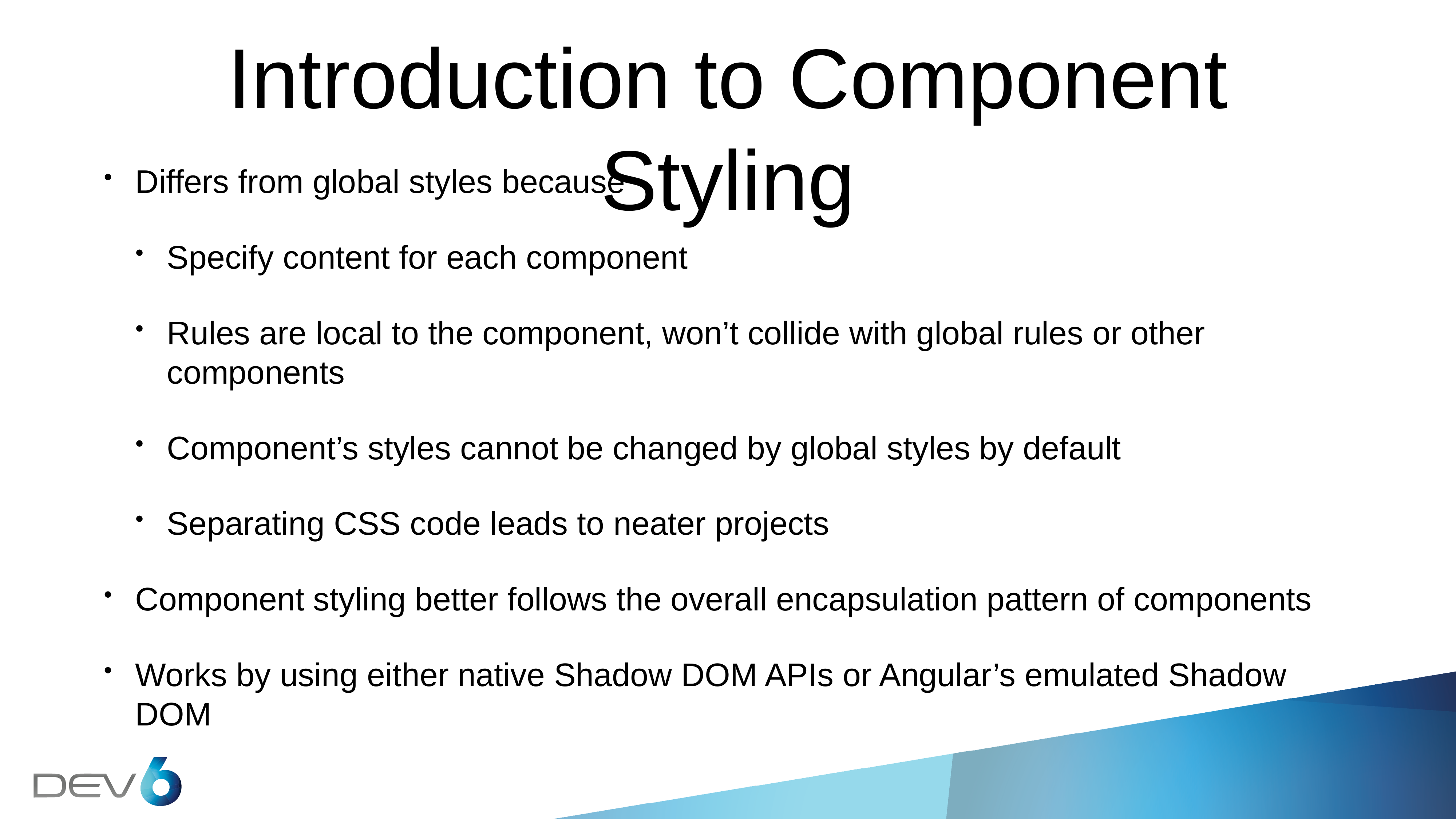

# Introduction to Component Styling
Differs from global styles because
Specify content for each component
Rules are local to the component, won’t collide with global rules or other components
Component’s styles cannot be changed by global styles by default
Separating CSS code leads to neater projects
Component styling better follows the overall encapsulation pattern of components
Works by using either native Shadow DOM APIs or Angular’s emulated Shadow DOM